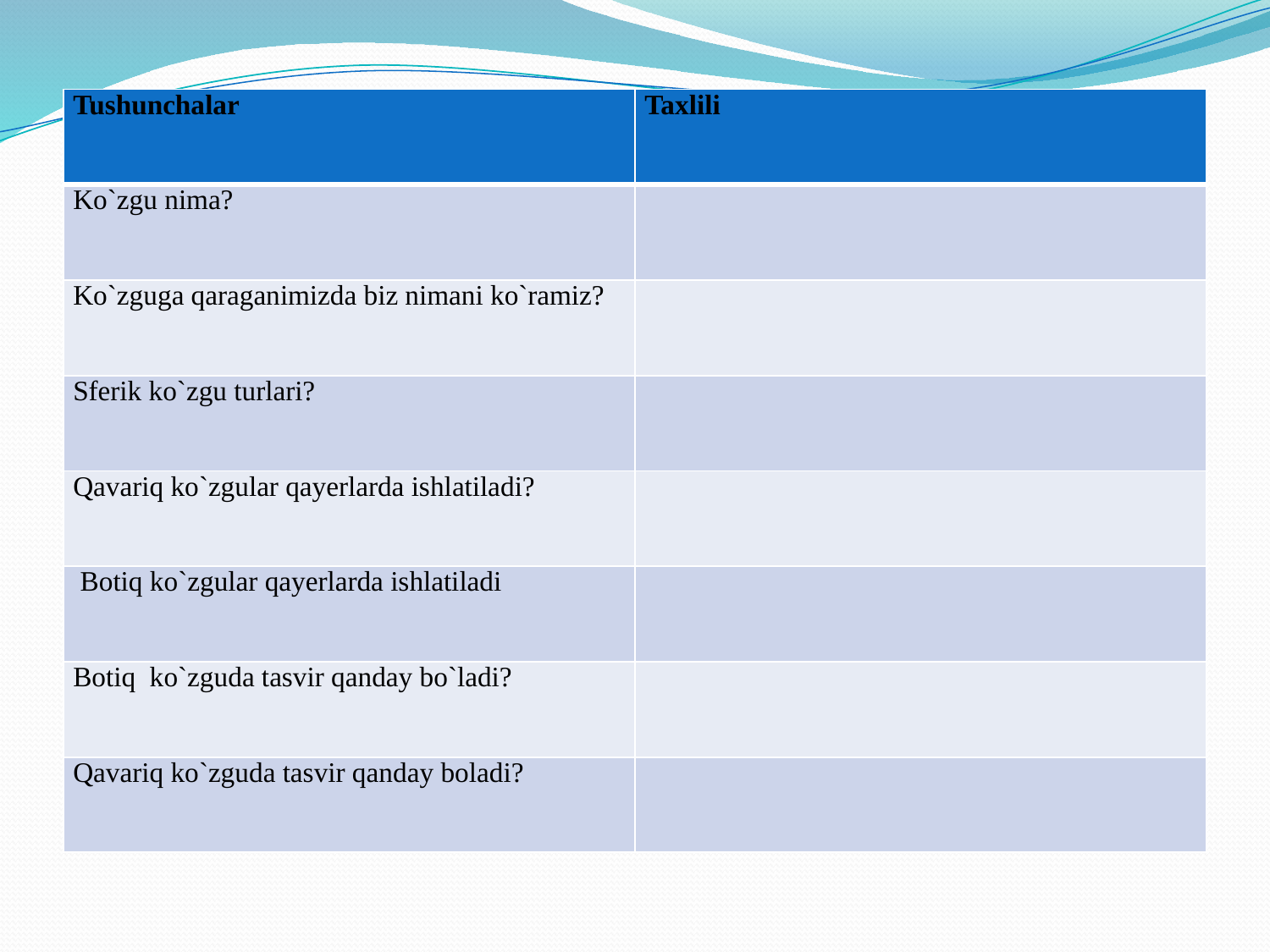

| Tushunchalar | Taxlili |
| --- | --- |
| Ko`zgu nima? |  |
| Ko`zguga qaraganimizda biz nimani ko`ramiz? |  |
| Sferik ko`zgu turlari? |  |
| Qavariq ko`zgular qayerlarda ishlatiladi? |  |
| Botiq ko`zgular qayerlarda ishlatiladi |  |
| Botiq ko`zguda tasvir qanday bo`ladi? |  |
| Qavariq ko`zguda tasvir qanday boladi? |  |
#